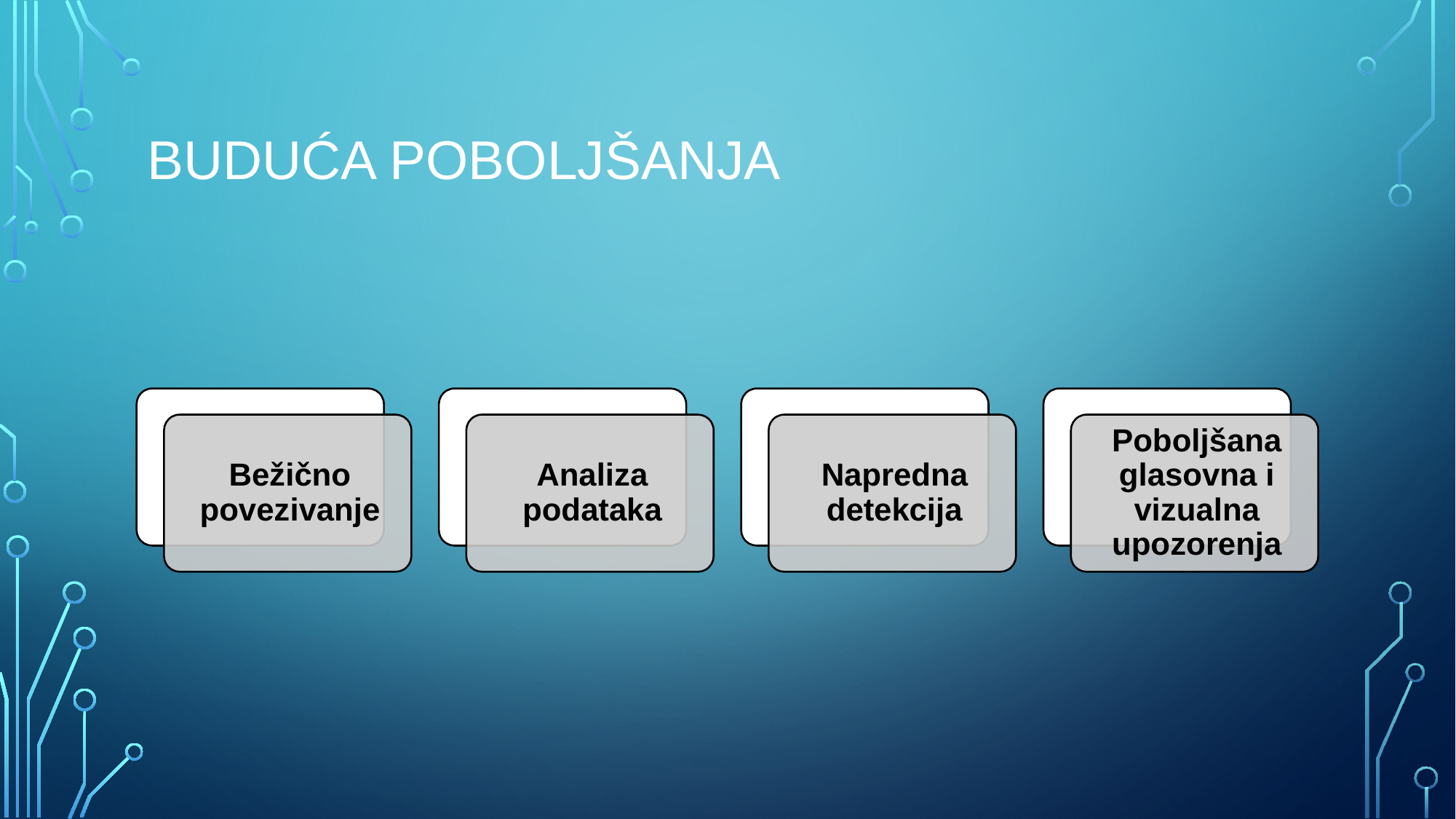

# Buduća poboljšanja
Bežično povezivanje
Analiza podataka
Napredna detekcija
Poboljšana glasovna i vizualna upozorenja